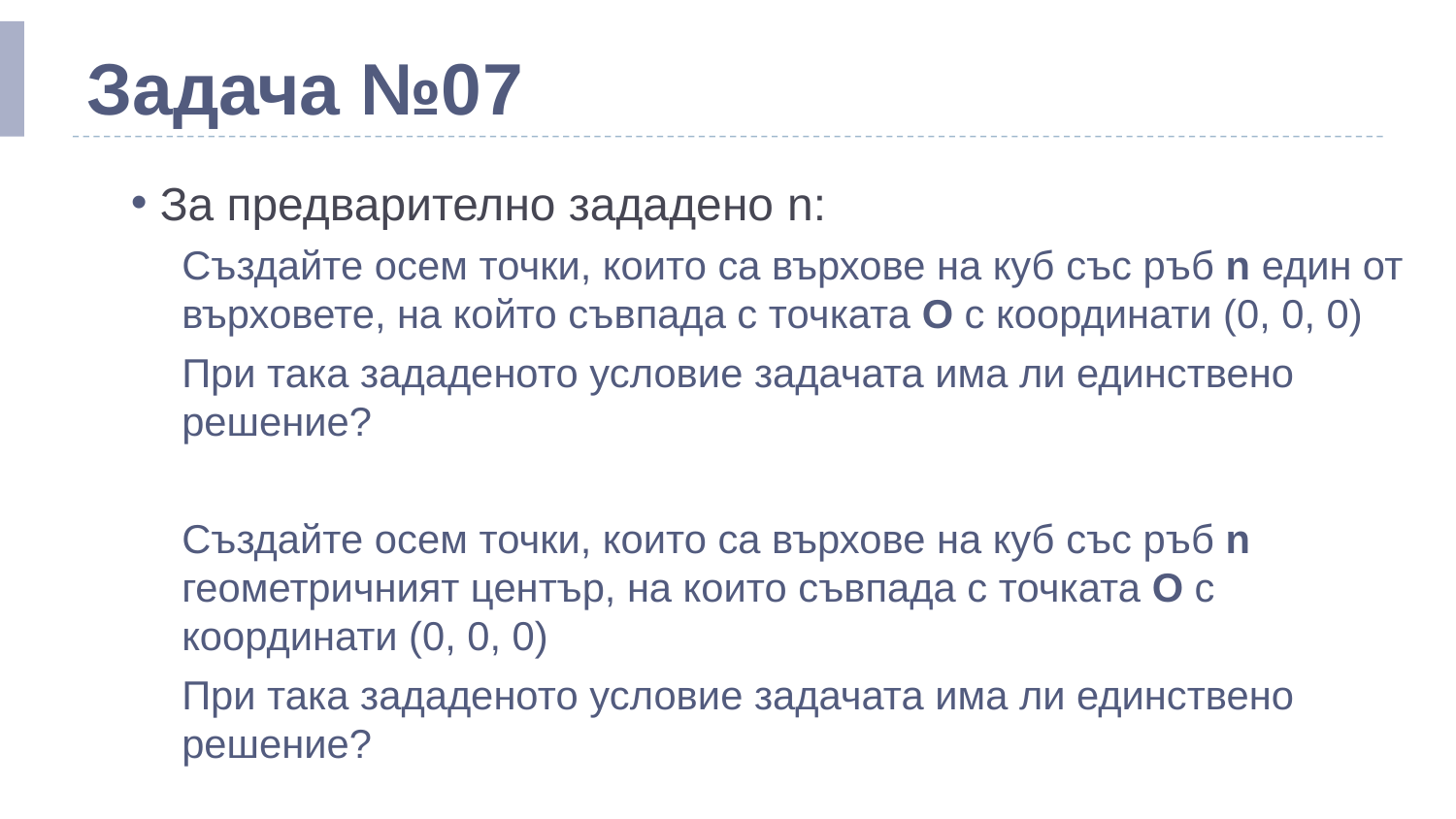

# Задача №07
За предварително зададено n:
Създайте осем точки, които са върхове на куб със ръб n един от върховете, на който съвпада с точката О с координати (0, 0, 0)
При така зададеното условие задачата има ли единствено решение?

Създайте осем точки, които са върхове на куб със ръб n геометричният център, на които съвпада с точката О с координати (0, 0, 0)
При така зададеното условие задачата има ли единствено решение?